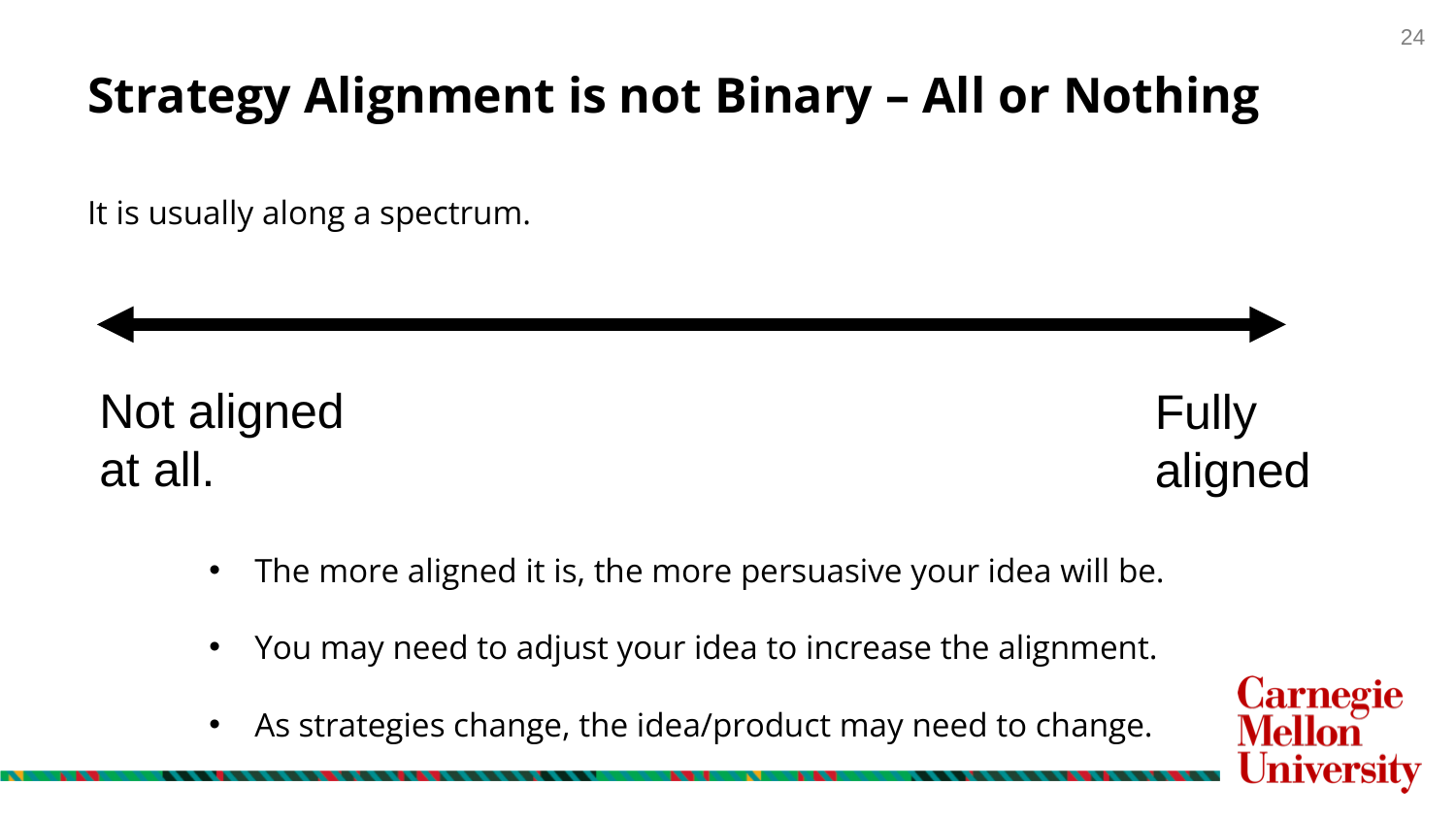

# Strategy Alignment is not Binary – All or Nothing
It is usually along a spectrum.
Not aligned at all.
Fully aligned
The more aligned it is, the more persuasive your idea will be.

You may need to adjust your idea to increase the alignment.

As strategies change, the idea/product may need to change.